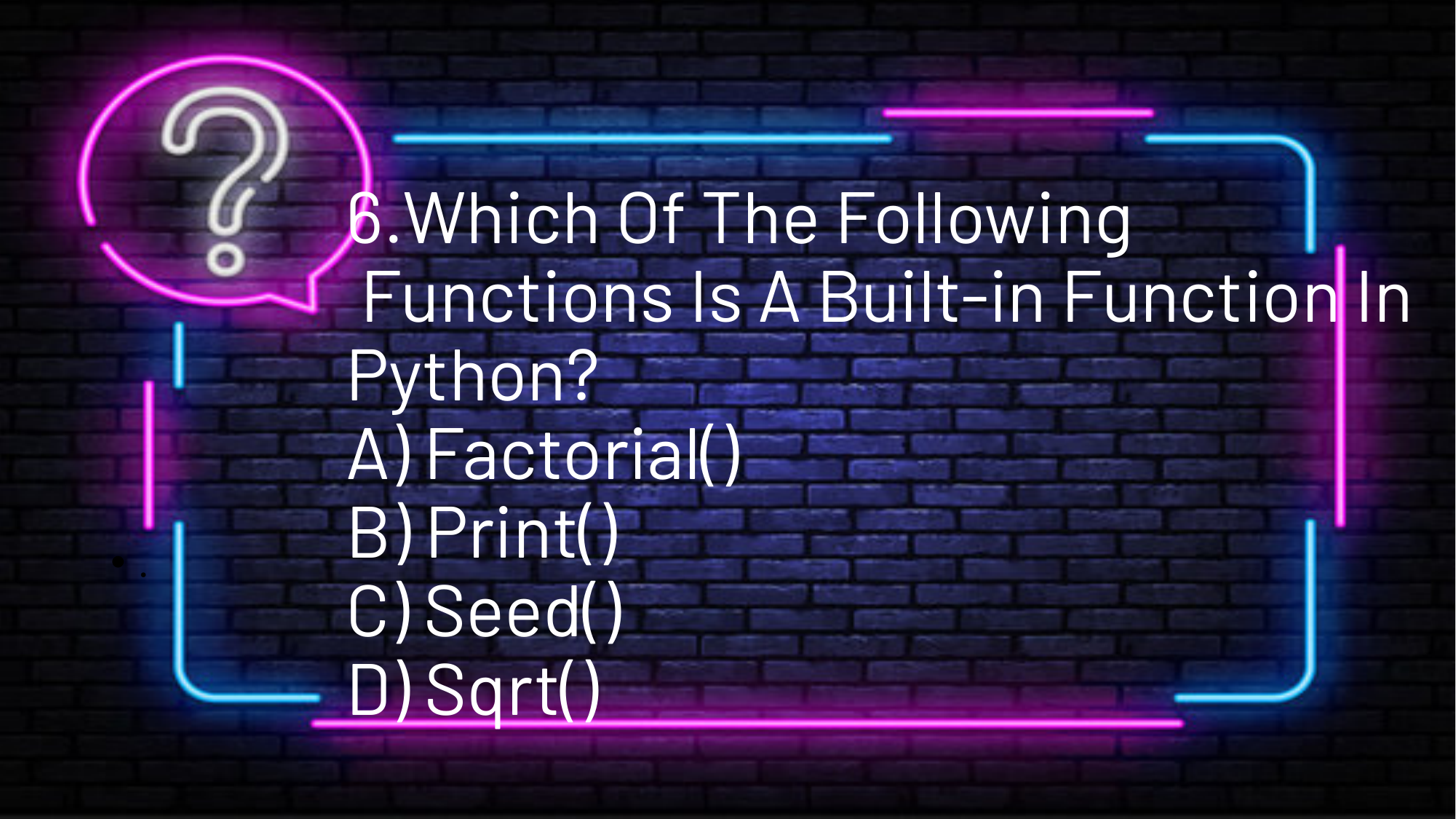

# 6.Which Of The Following  Functions Is A Built-in Function In Python?
A) Factorial()
B) Print()
C) Seed()
D) Sqrt()
.